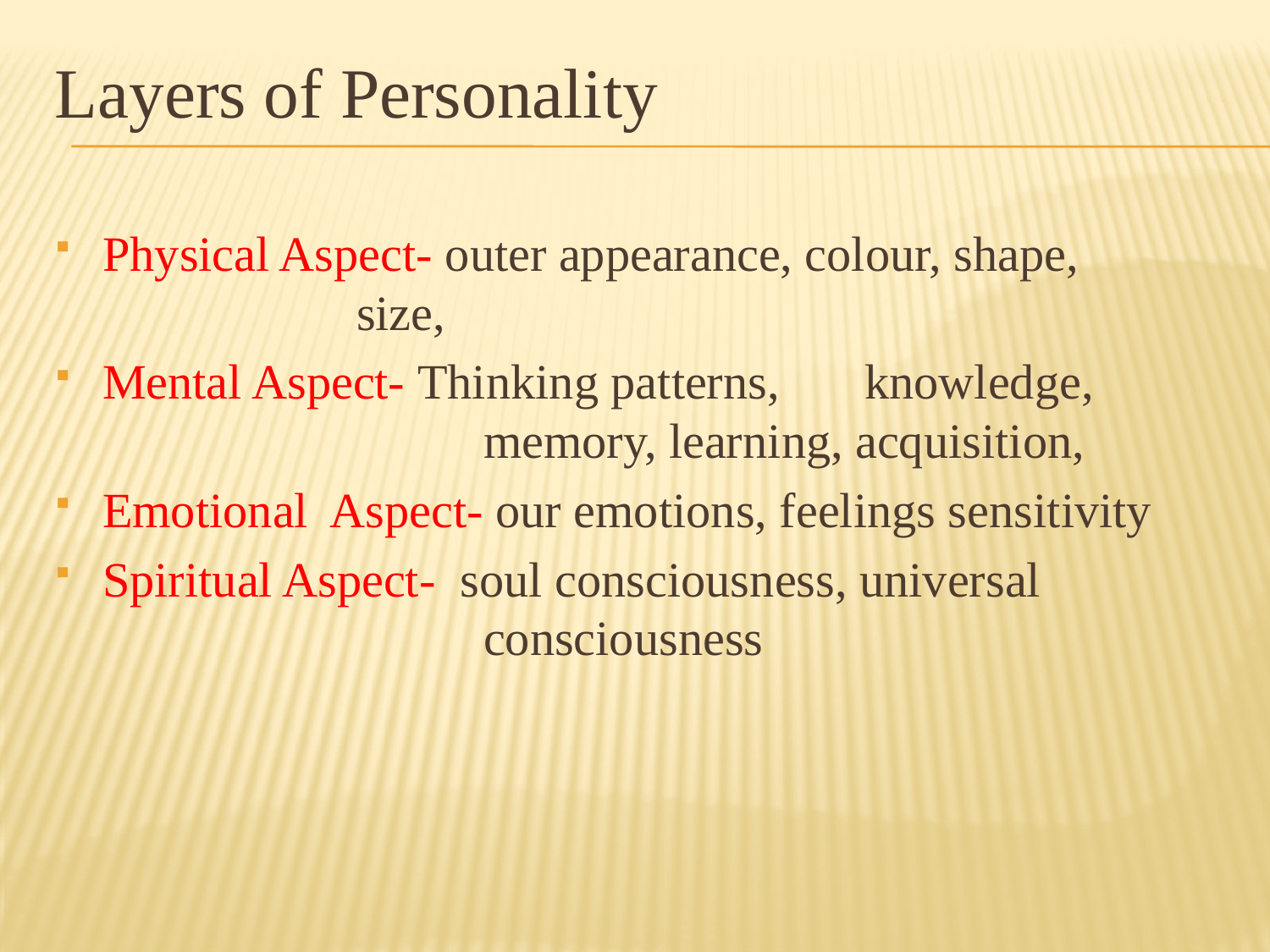

# Layers of Personality
Physical Aspect- outer appearance, colour, shape, 			size,
Mental Aspect- Thinking patterns, 	knowledge, 				memory, learning, acquisition,
Emotional  Aspect- our emotions, feelings sensitivity
Spiritual Aspect-  soul consciousness, universal 				consciousness